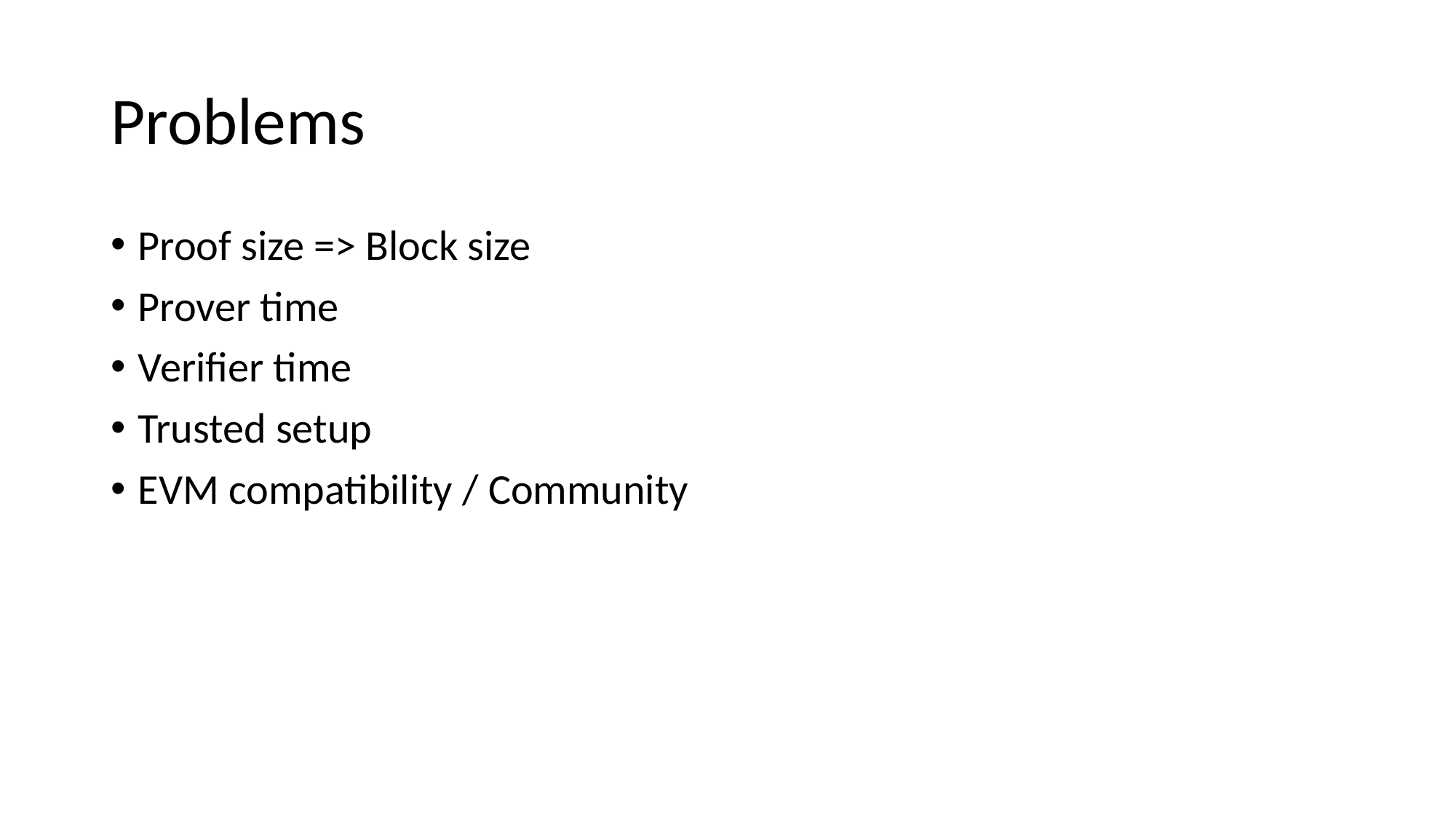

# Problems
Proof size => Block size
Prover time
Verifier time
Trusted setup
EVM compatibility / Community